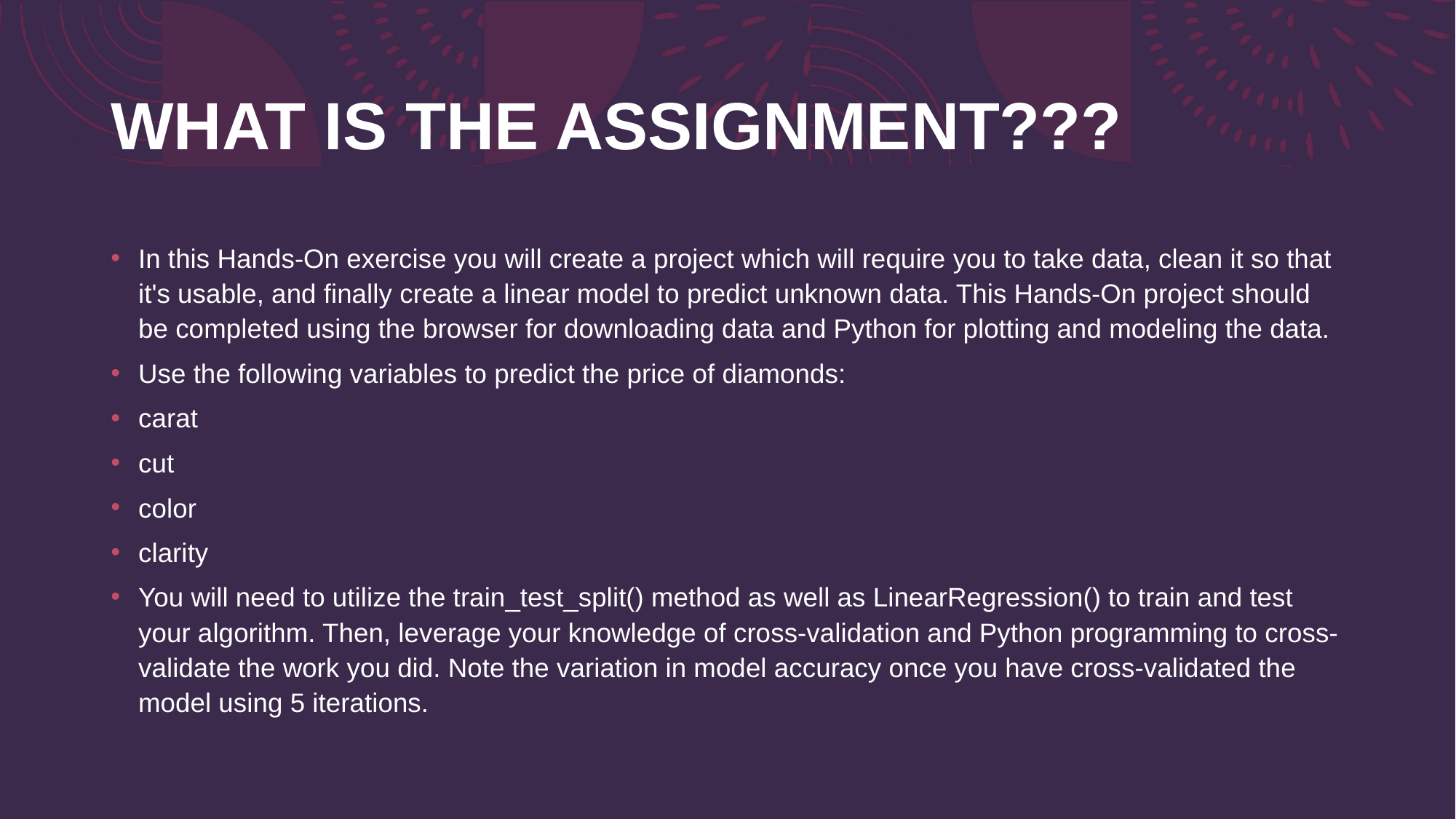

# WHAT IS THE ASSIGNMENT???
In this Hands-On exercise you will create a project which will require you to take data, clean it so that it's usable, and finally create a linear model to predict unknown data. This Hands-On project should be completed using the browser for downloading data and Python for plotting and modeling the data.
Use the following variables to predict the price of diamonds:
carat
cut
color
clarity
You will need to utilize the train_test_split() method as well as LinearRegression() to train and test your algorithm. Then, leverage your knowledge of cross-validation and Python programming to cross-validate the work you did. Note the variation in model accuracy once you have cross-validated the model using 5 iterations.